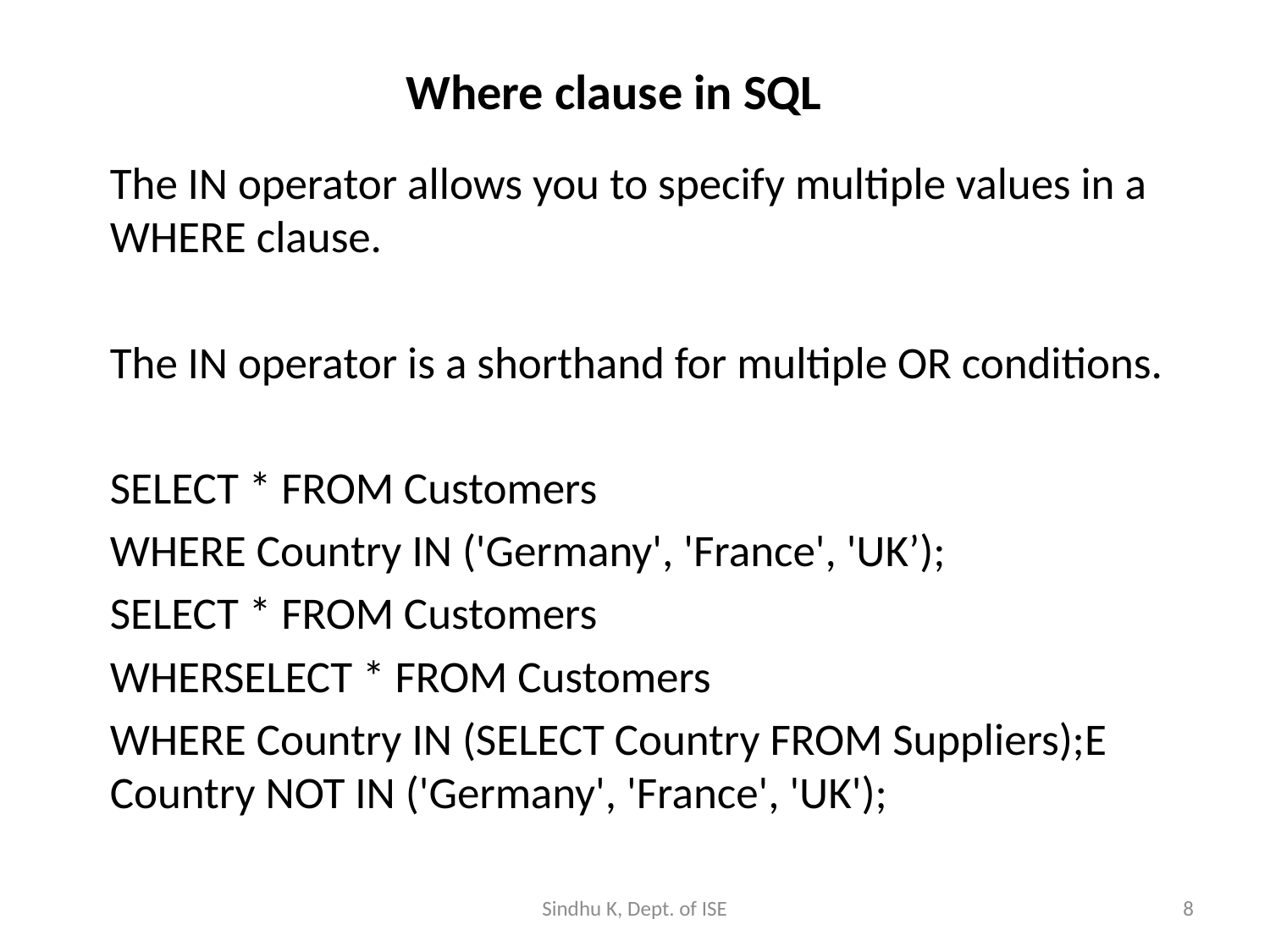

# Where clause in SQL
The IN operator allows you to specify multiple values in a WHERE clause.

The IN operator is a shorthand for multiple OR conditions.

SELECT * FROM Customers
WHERE Country IN ('Germany', 'France', 'UK’);
SELECT * FROM Customers
WHERSELECT * FROM Customers
WHERE Country IN (SELECT Country FROM Suppliers);E Country NOT IN ('Germany', 'France', 'UK');
Sindhu K, Dept. of ISE
8